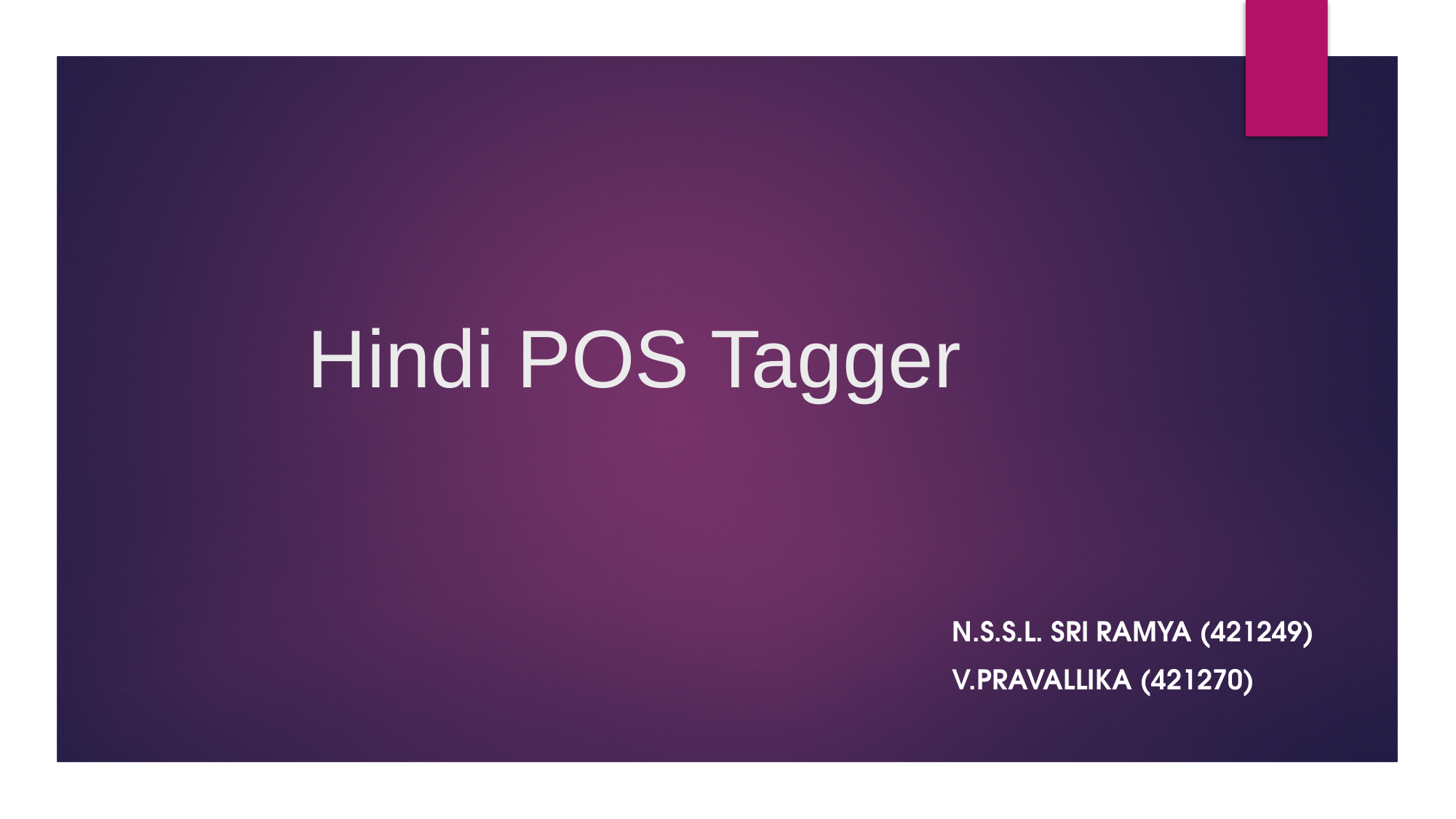

# Hindi POS Tagger
N.s.s.l. Sri Ramya (421249)
V.Pravallika (421270)